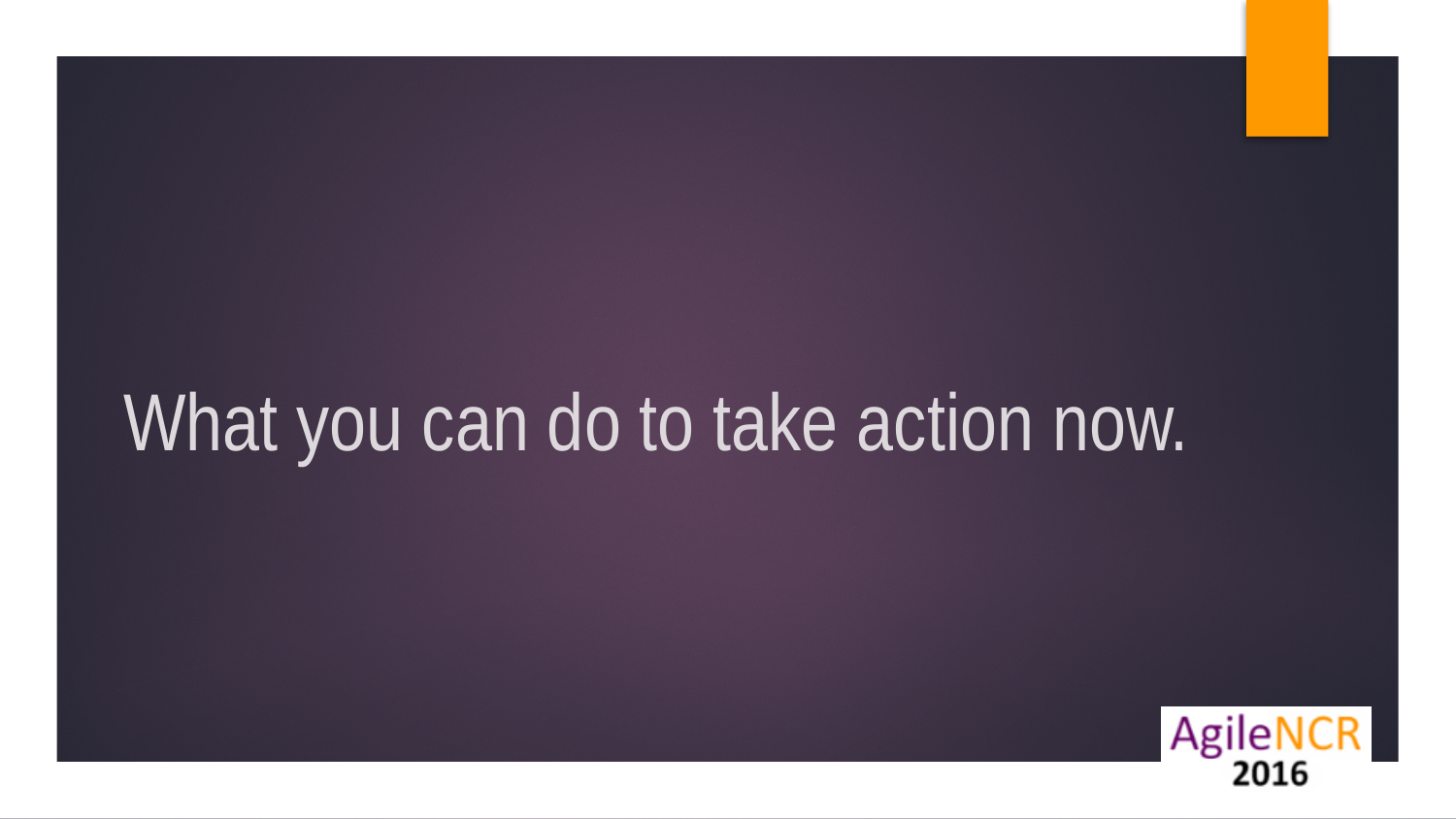

# What you can do to take action now.